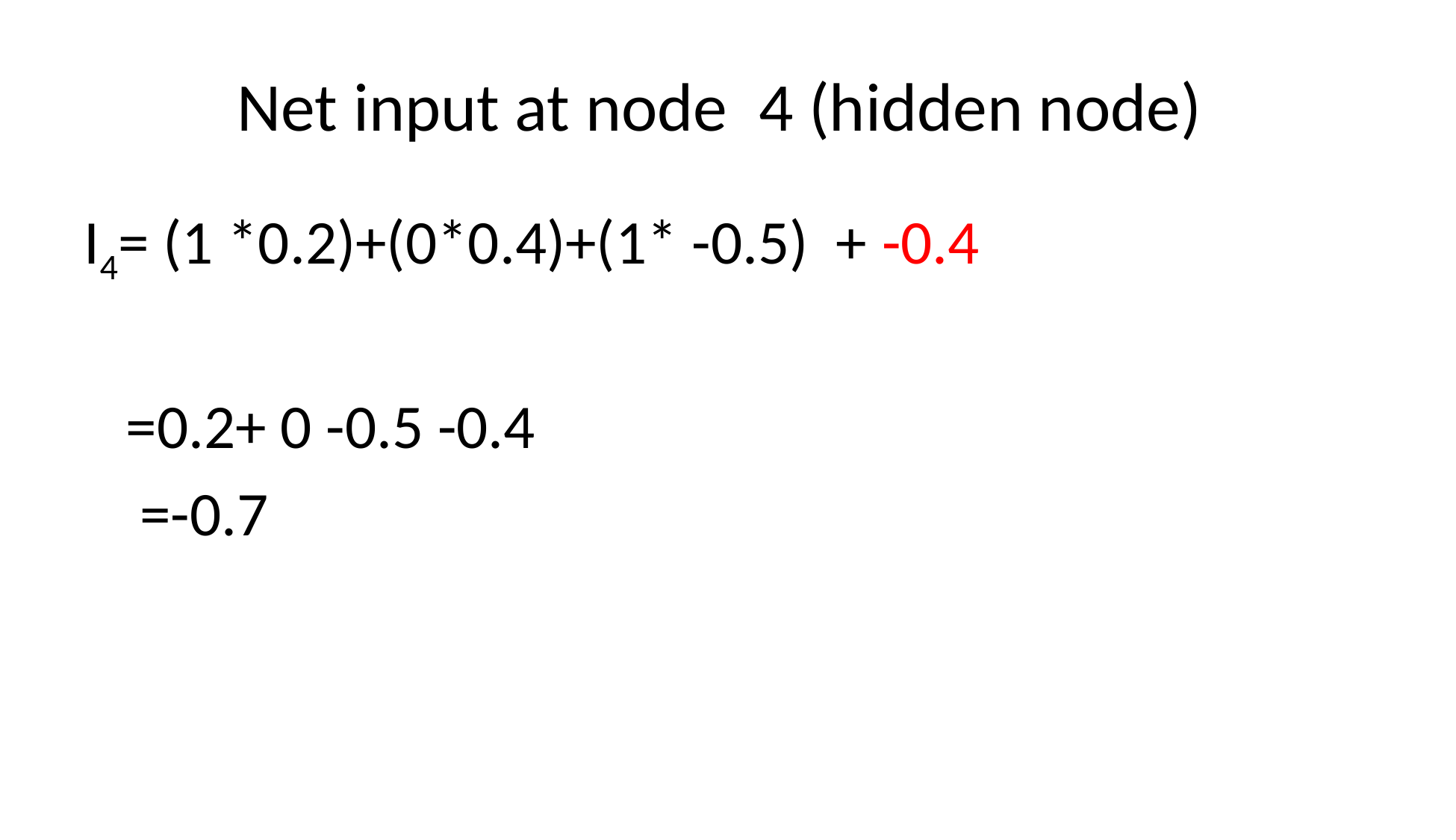

# Net input at node  4 (hidden node)
I4= (1 *0.2)+(0*0.4)+(1* -0.5)  + -0.4

	=0.2+ 0 -0.5 -0.4
    =-0.7